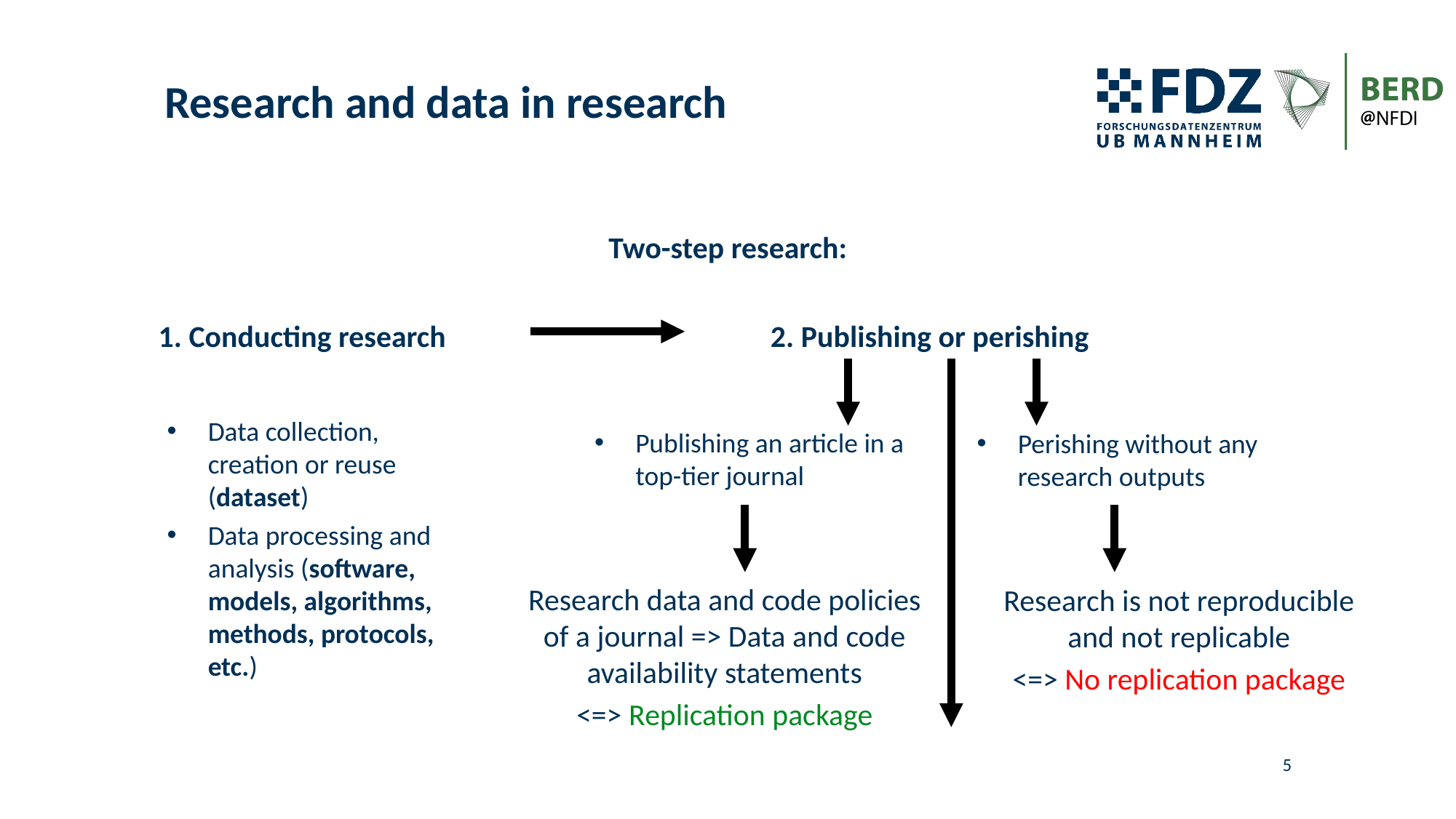

# Research and data in research
Two-step research:
1. Conducting research
2. Publishing or perishing
Data collection, creation or reuse (dataset)
Data processing and analysis (software, models, algorithms, methods, protocols, etc.)
Publishing an article in a top-tier journal
Perishing without any research outputs
Research data and code policies of a journal => Data and code availability statements
<=> Replication package
Research is not reproducible and not replicable
<=> No replication package

5